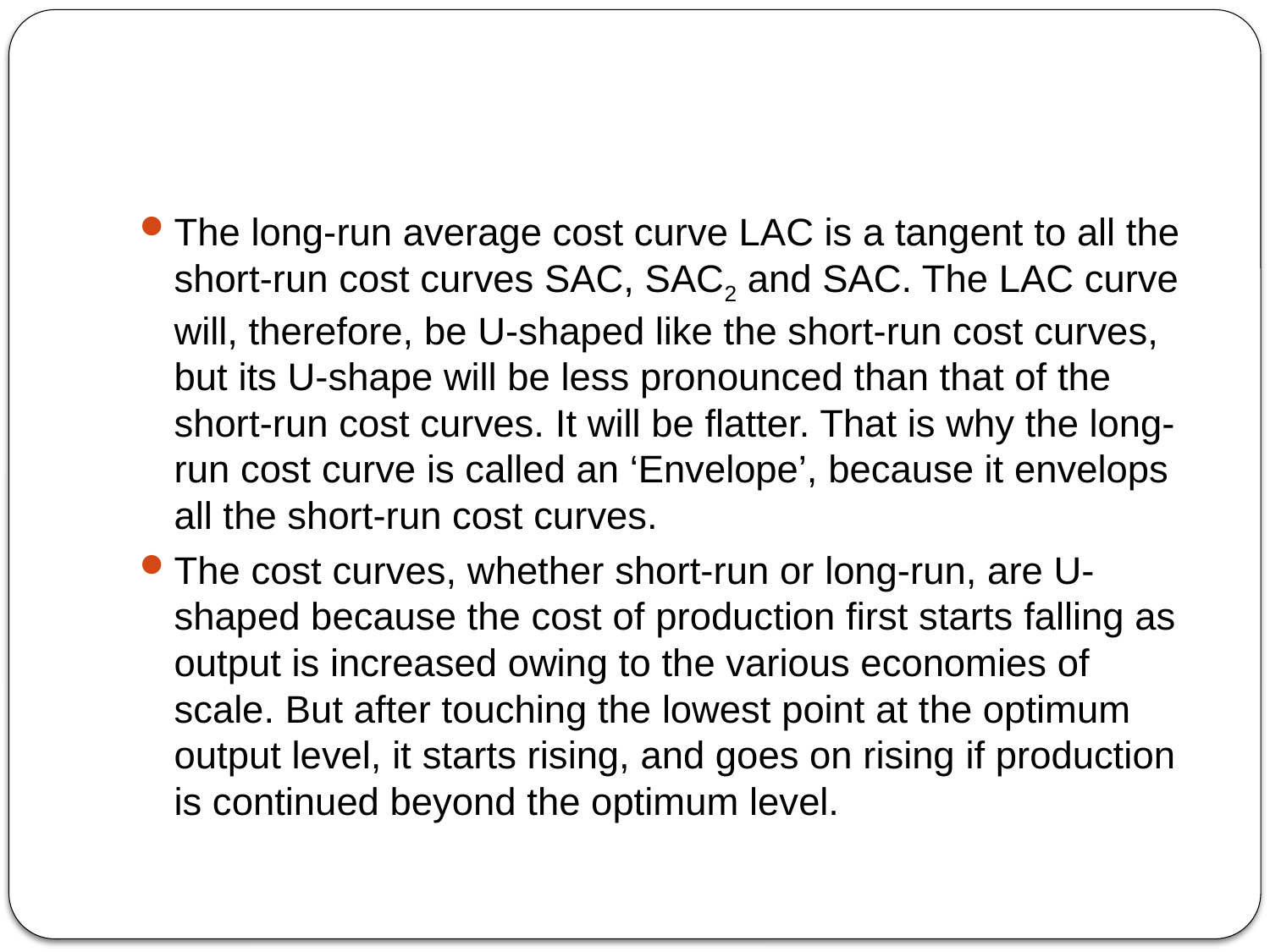

#
The long-run average cost curve LAC is a tangent to all the short-run cost curves SAC, SAC2 and SAC. The LAC curve will, therefore, be U-shaped like the short-run cost curves, but its U-shape will be less pronounced than that of the short-run cost curves. It will be flatter. That is why the long-run cost curve is called an ‘Envelope’, because it envelops all the short-run cost curves.
The cost curves, whether short-run or long-run, are U-shaped because the cost of production first starts falling as output is increased owing to the various economies of scale. But after touching the lowest point at the optimum output level, it starts rising, and goes on rising if production is continued beyond the optimum level.